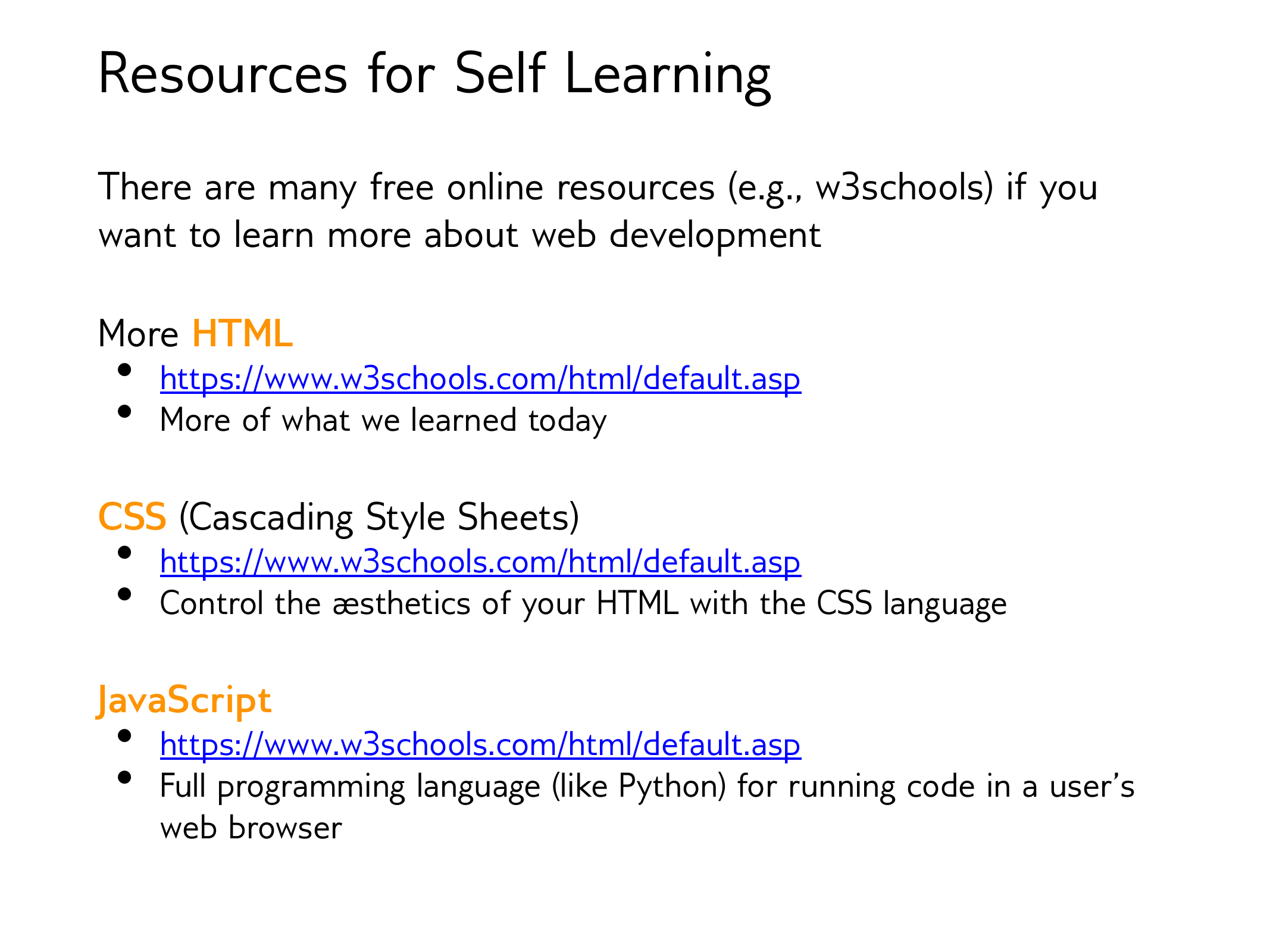

# Resources for Self Learning
There are many free online resources (e.g., w3schools) if you want to learn more about web development
More HTML
https://www.w3schools.com/html/default.asp
More of what we learned today
CSS (Cascading Style Sheets)
https://www.w3schools.com/html/default.asp
Control the aesthetics of your HTML with the CSS language
JavaScript
https://www.w3schools.com/html/default.asp
Full programming language (like Python) for running code in a user’s web browser